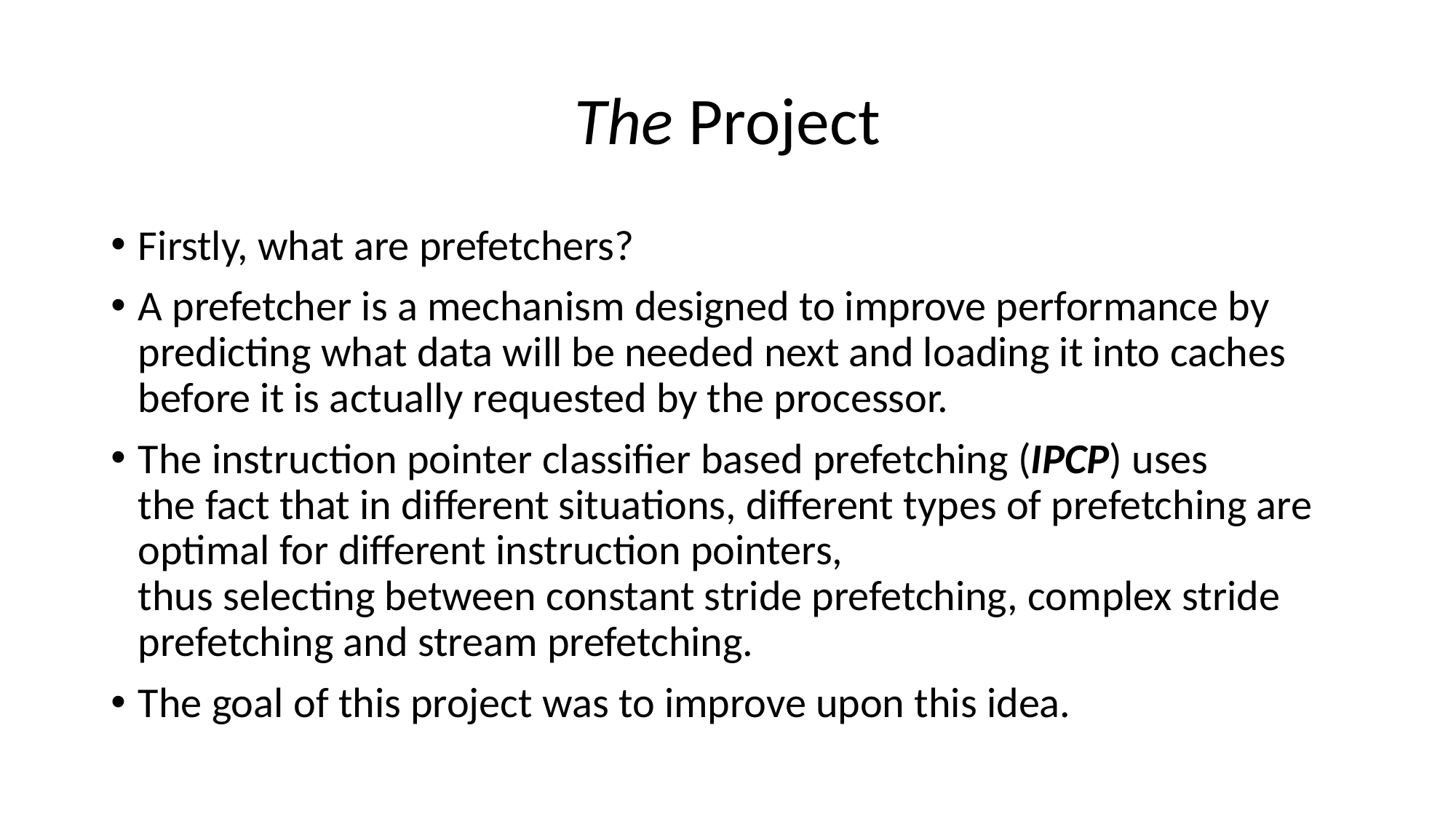

# The Project
Firstly, what are prefetchers?
A prefetcher is a mechanism designed to improve performance by predicting what data will be needed next and loading it into caches before it is actually requested by the processor.
The instruction pointer classifier based prefetching (IPCP) uses the fact that in different situations, different types of prefetching are optimal for different instruction pointers, thus selecting between constant stride prefetching, complex stride prefetching and stream prefetching.
The goal of this project was to improve upon this idea.